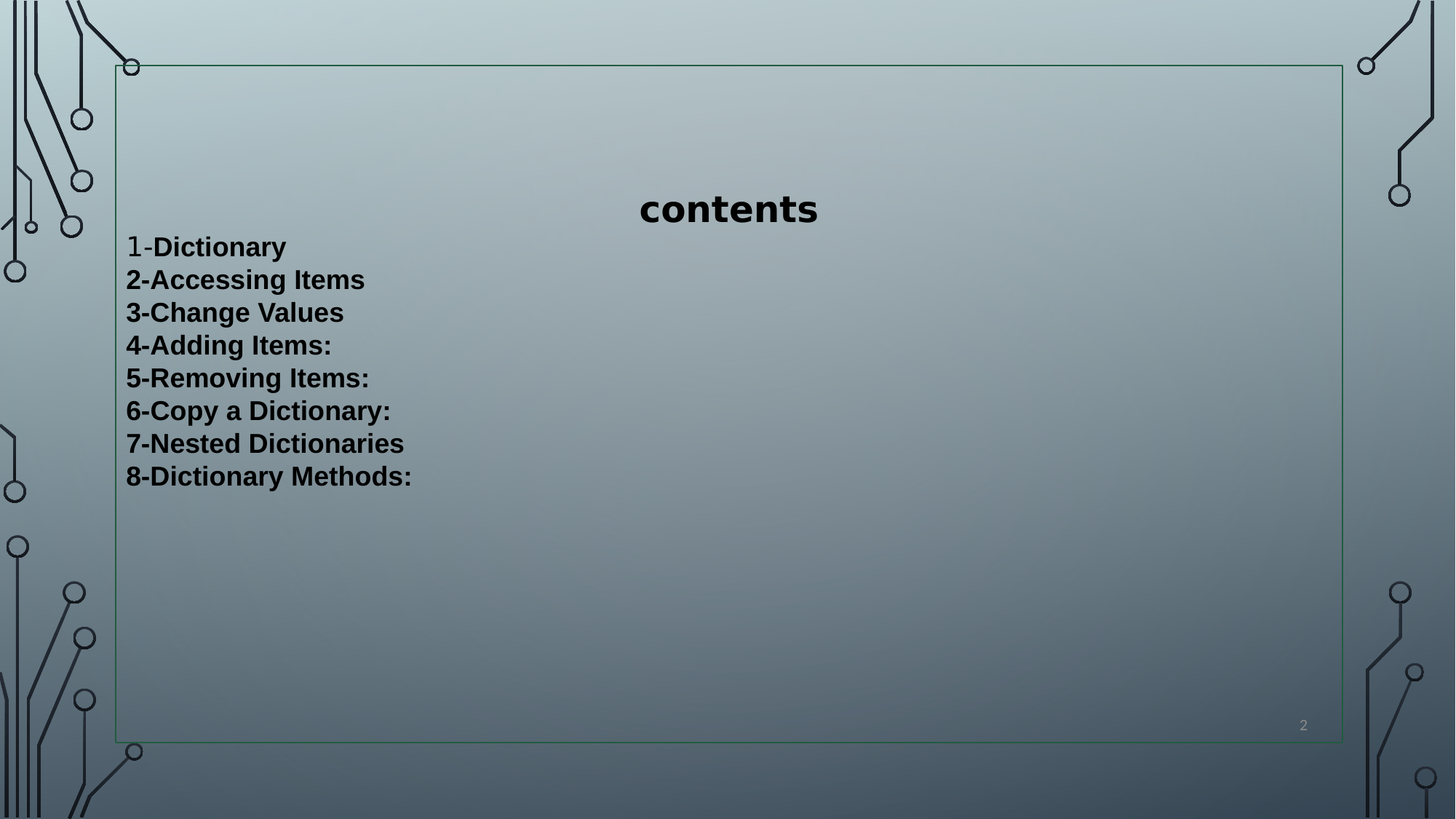

contents
1-Dictionary
2-Accessing Items
3-Change Values
4-Adding Items:
5-Removing Items:
6-Copy a Dictionary:
7-Nested Dictionaries
8-Dictionary Methods:

2